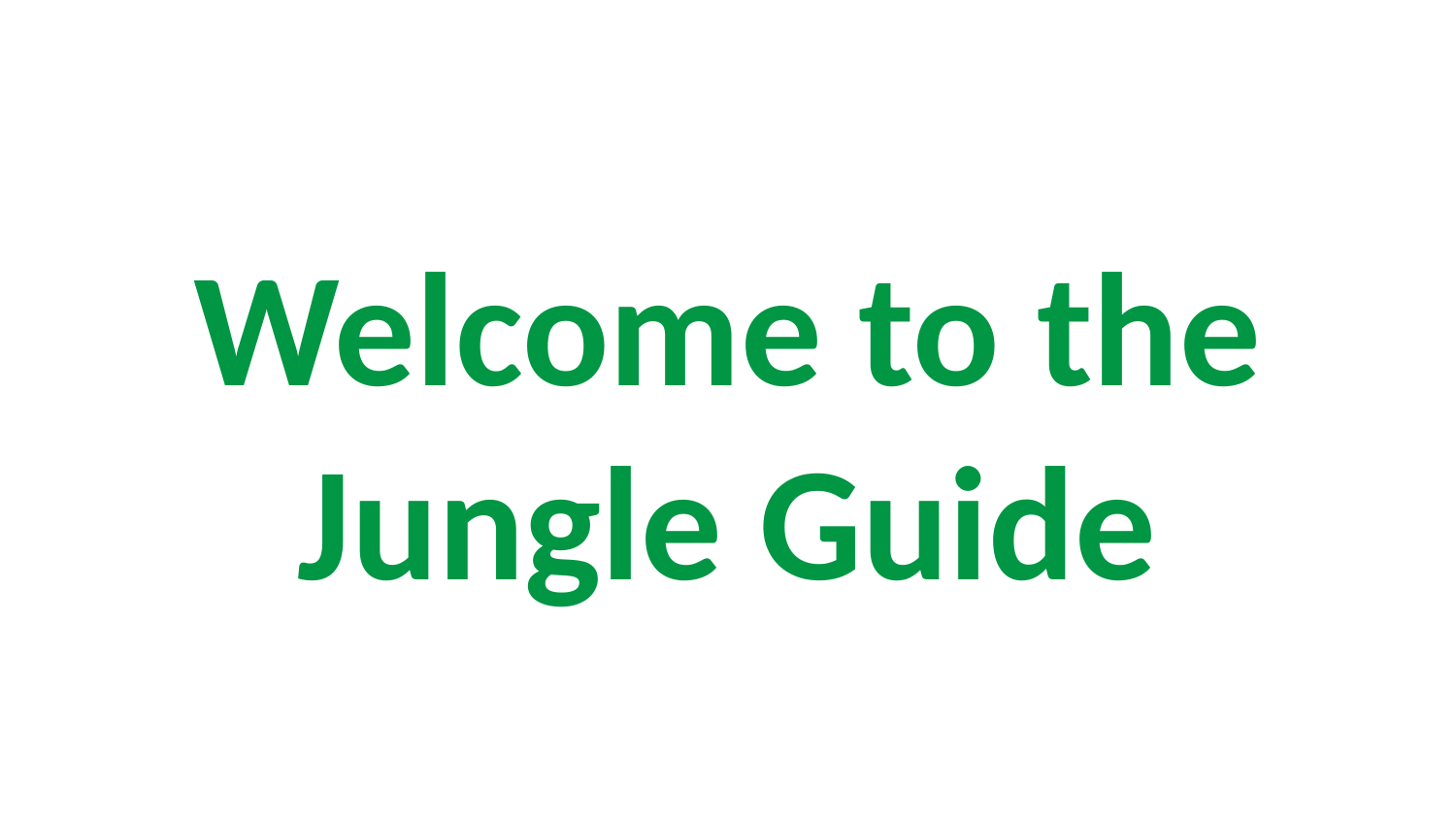

Welcome to the Jungle Guide

Realtime Tracking